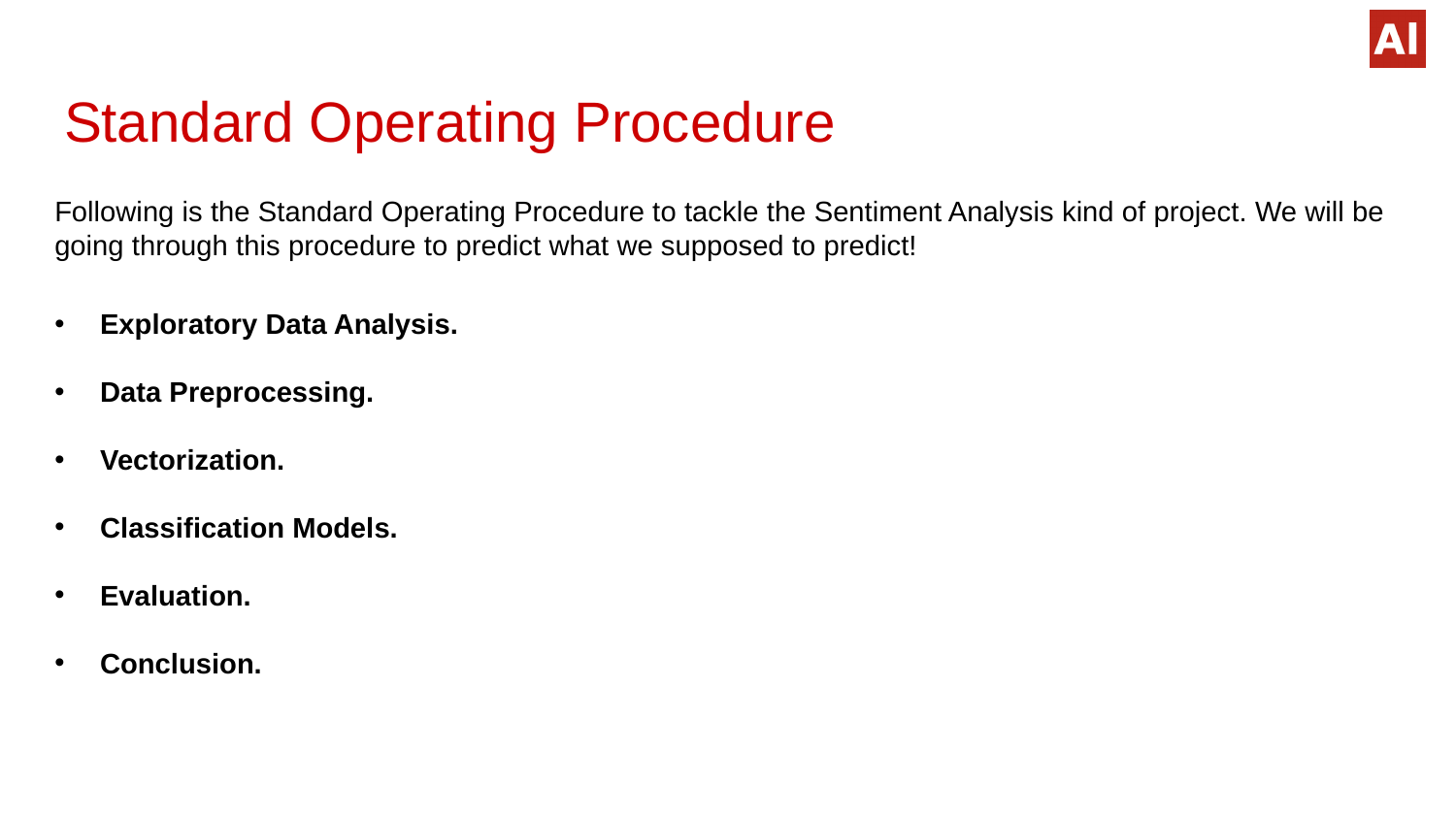

# Standard Operating Procedure
Following is the Standard Operating Procedure to tackle the Sentiment Analysis kind of project. We will be going through this procedure to predict what we supposed to predict!
Exploratory Data Analysis.

Data Preprocessing.

Vectorization.

Classification Models.

Evaluation.

Conclusion.